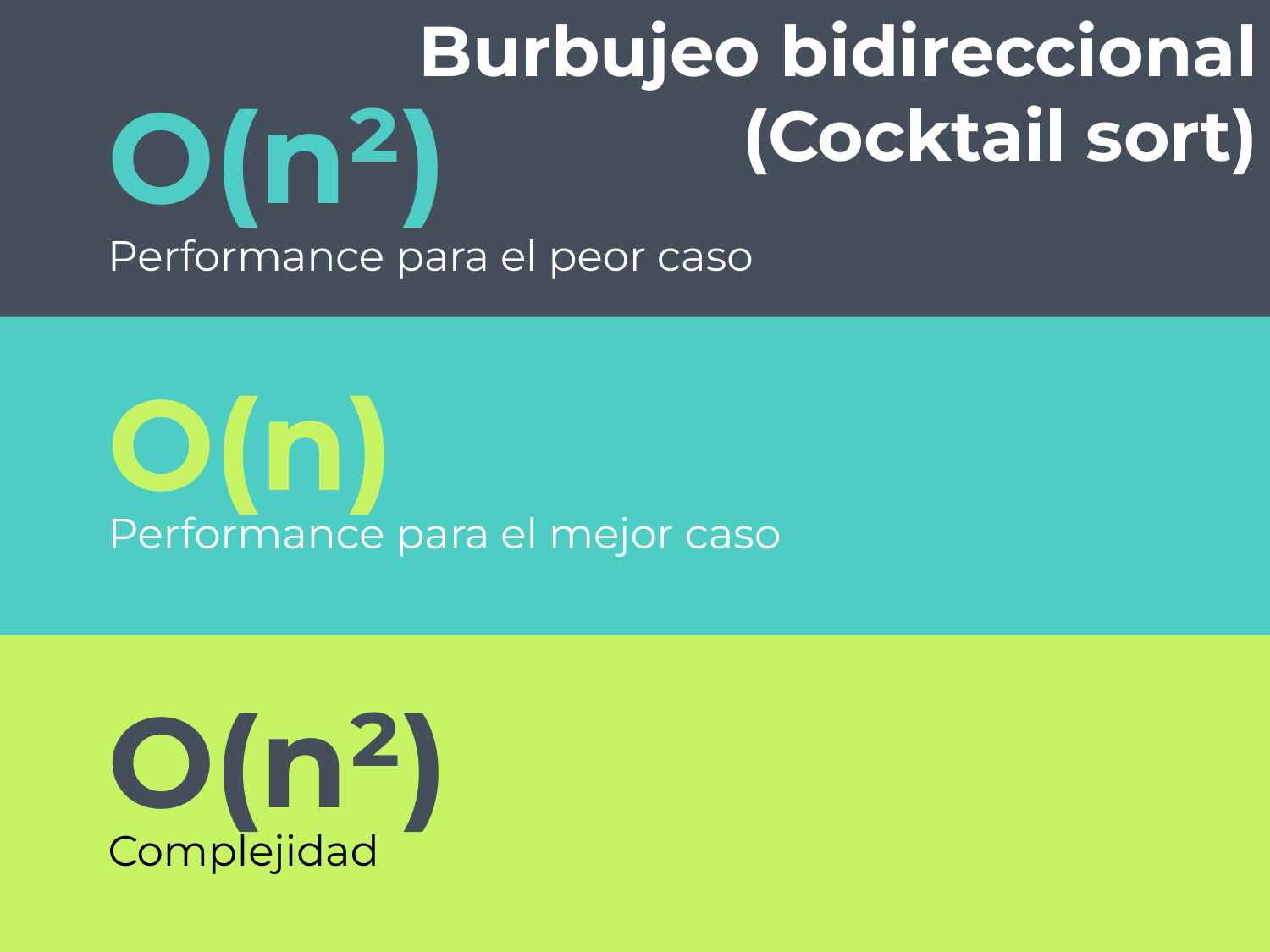

Burbujeo bidireccional
(Cocktail sort)
О(n²)
Performance para el peor caso

O(n)
Performance para el mejor caso
O(n²)
Complejidad